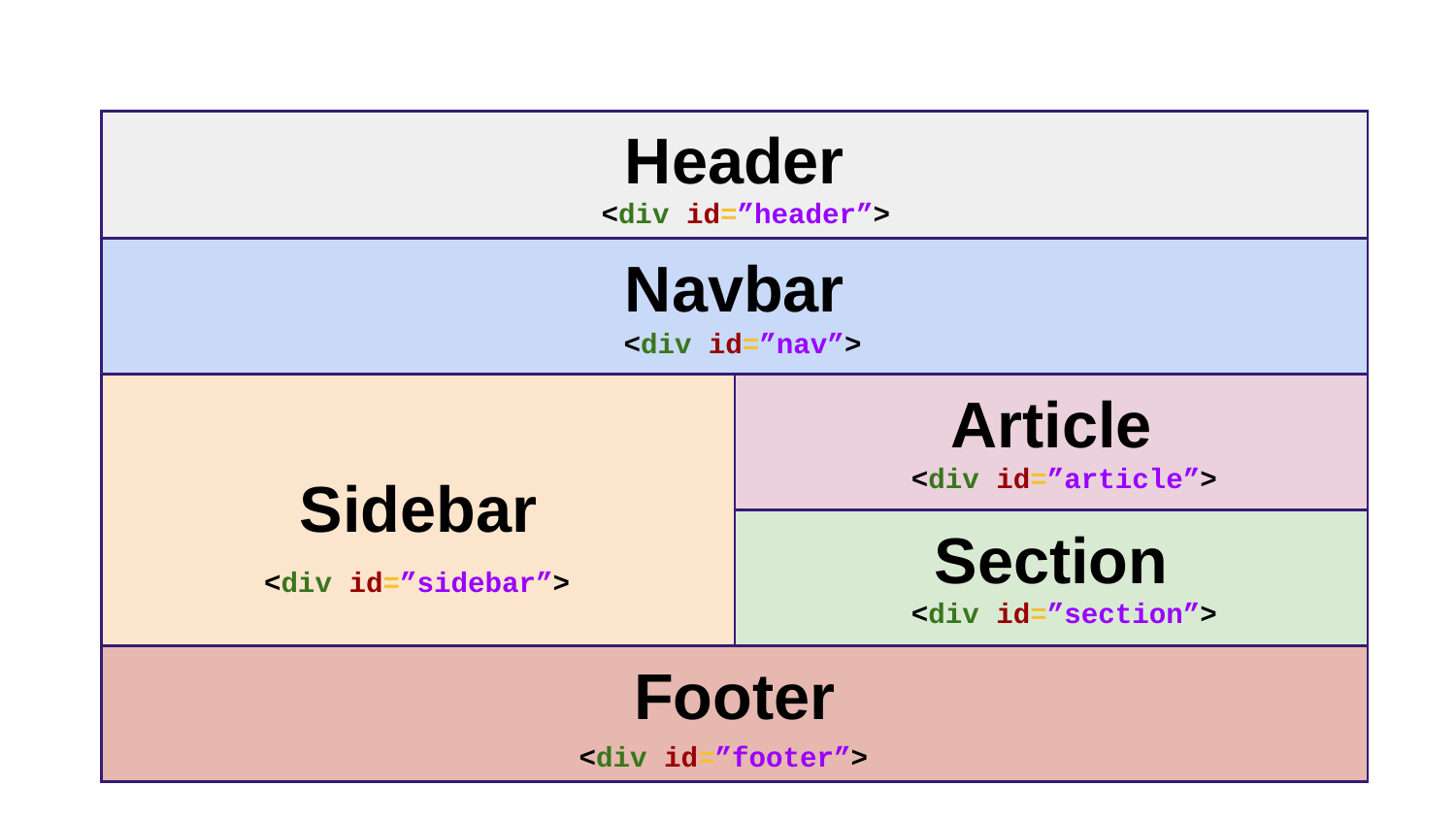

| Header |  |
| --- | --- |
| Navbar |  |
| Sidebar | Article |
|  | Section |
| Footer |  |
<div id=”header”>
<div id=”nav”>
<div id=”article”>
<div id=”sidebar”>
<div id=”section”>
<div id=”footer”>